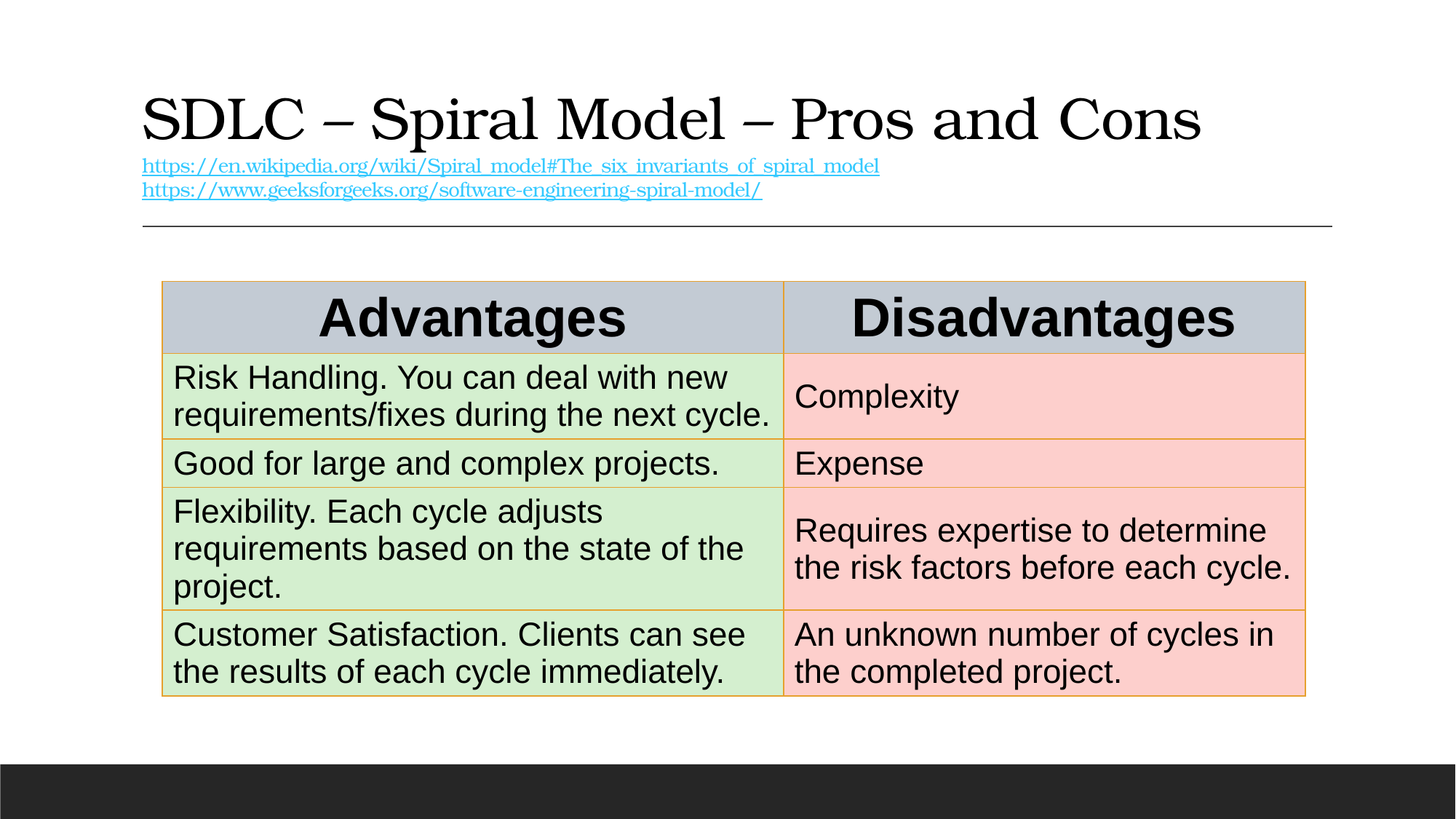

# SDLC – Spiral Model – Pros and Cons https://en.wikipedia.org/wiki/Spiral_model#The_six_invariants_of_spiral_model https://www.geeksforgeeks.org/software-engineering-spiral-model/
| Advantages | Disadvantages |
| --- | --- |
| Risk Handling. You can deal with new requirements/fixes during the next cycle. | Complexity |
| Good for large and complex projects. | Expense |
| Flexibility. Each cycle adjusts requirements based on the state of the project. | Requires expertise to determine the risk factors before each cycle. |
| Customer Satisfaction. Clients can see the results of each cycle immediately. | An unknown number of cycles in the completed project. |